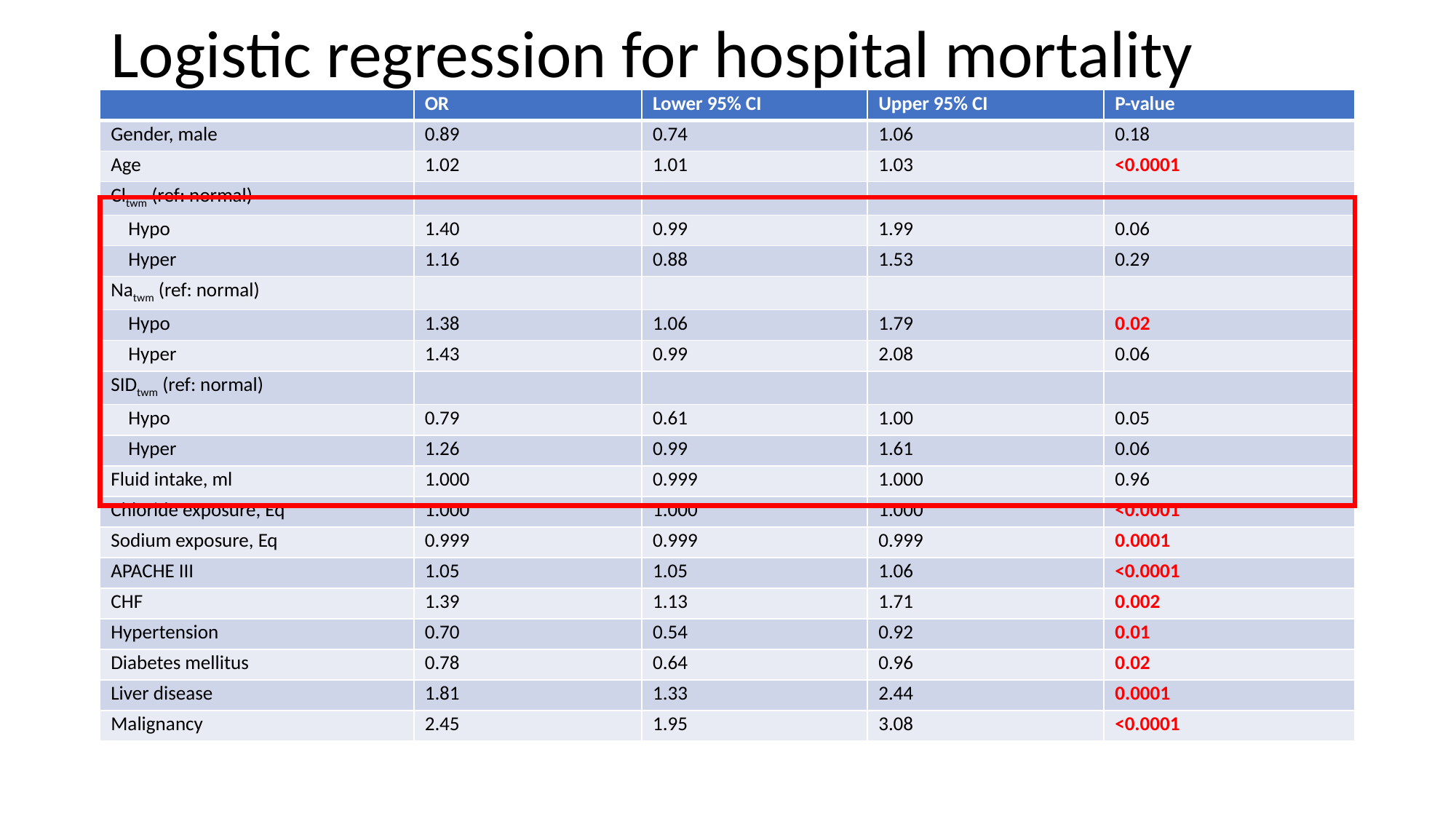

# Logistic regression for hospital mortality
|  | OR | Lower 95% CI | Upper 95% CI | P-value |
| --- | --- | --- | --- | --- |
| Gender, male | 0.89 | 0.74 | 1.06 | 0.18 |
| Age | 1.02 | 1.01 | 1.03 | <0.0001 |
| Cltwm (ref: normal) |  |  |  |  |
| Hypo | 1.40 | 0.99 | 1.99 | 0.06 |
| Hyper | 1.16 | 0.88 | 1.53 | 0.29 |
| Natwm (ref: normal) |  |  |  |  |
| Hypo | 1.38 | 1.06 | 1.79 | 0.02 |
| Hyper | 1.43 | 0.99 | 2.08 | 0.06 |
| SIDtwm (ref: normal) |  |  |  |  |
| Hypo | 0.79 | 0.61 | 1.00 | 0.05 |
| Hyper | 1.26 | 0.99 | 1.61 | 0.06 |
| Fluid intake, ml | 1.000 | 0.999 | 1.000 | 0.96 |
| Chloride exposure, Eq | 1.000 | 1.000 | 1.000 | <0.0001 |
| Sodium exposure, Eq | 0.999 | 0.999 | 0.999 | 0.0001 |
| APACHE III | 1.05 | 1.05 | 1.06 | <0.0001 |
| CHF | 1.39 | 1.13 | 1.71 | 0.002 |
| Hypertension | 0.70 | 0.54 | 0.92 | 0.01 |
| Diabetes mellitus | 0.78 | 0.64 | 0.96 | 0.02 |
| Liver disease | 1.81 | 1.33 | 2.44 | 0.0001 |
| Malignancy | 2.45 | 1.95 | 3.08 | <0.0001 |